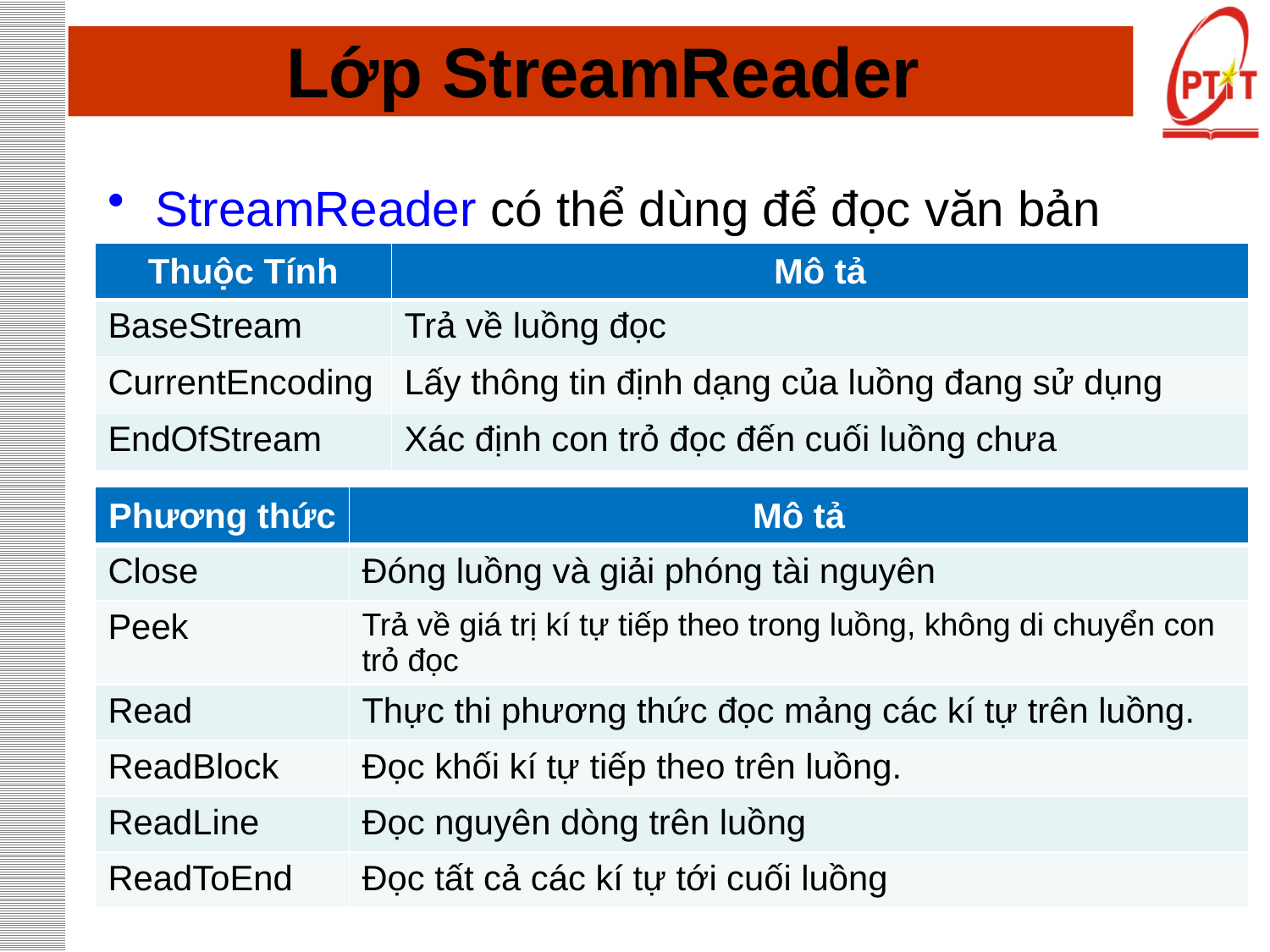

# Lớp StreamReader
StreamReader có thể dùng để đọc văn bản
| Thuộc Tính | Mô tả |
| --- | --- |
| BaseStream | Trả về luồng đọc |
| CurrentEncoding | Lấy thông tin định dạng của luồng đang sử dụng |
| EndOfStream | Xác định con trỏ đọc đến cuối luồng chưa |
| Phương thức | Mô tả |
| --- | --- |
| Close | Đóng luồng và giải phóng tài nguyên |
| Peek | Trả về giá trị kí tự tiếp theo trong luồng, không di chuyển con trỏ đọc |
| Read | Thực thi phương thức đọc mảng các kí tự trên luồng. |
| ReadBlock | Đọc khối kí tự tiếp theo trên luồng. |
| ReadLine | Đọc nguyên dòng trên luồng |
| ReadToEnd | Đọc tất cả các kí tự tới cuối luồng |